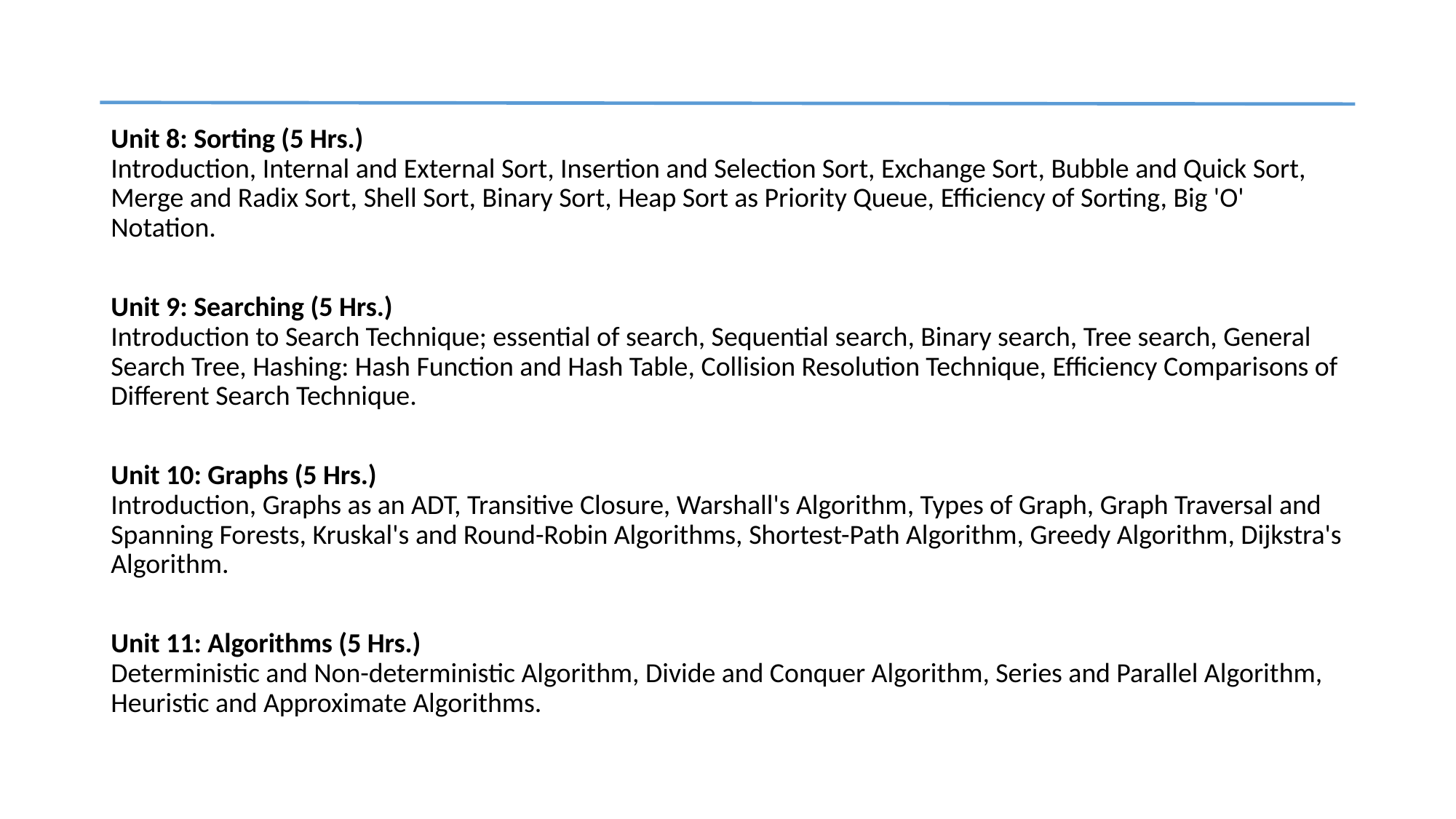

#
Unit 8: Sorting (5 Hrs.)
Introduction, Internal and External Sort, Insertion and Selection Sort, Exchange Sort, Bubble and Quick Sort, Merge and Radix Sort, Shell Sort, Binary Sort, Heap Sort as Priority Queue, Efficiency of Sorting, Big 'O' Notation.

Unit 9: Searching (5 Hrs.)
Introduction to Search Technique; essential of search, Sequential search, Binary search, Tree search, General Search Tree, Hashing: Hash Function and Hash Table, Collision Resolution Technique, Efficiency Comparisons of Different Search Technique.

Unit 10: Graphs (5 Hrs.)
Introduction, Graphs as an ADT, Transitive Closure, Warshall's Algorithm, Types of Graph, Graph Traversal and Spanning Forests, Kruskal's and Round-Robin Algorithms, Shortest-Path Algorithm, Greedy Algorithm, Dijkstra's Algorithm.

Unit 11: Algorithms (5 Hrs.)
Deterministic and Non-deterministic Algorithm, Divide and Conquer Algorithm, Series and Parallel Algorithm, Heuristic and Approximate Algorithms.